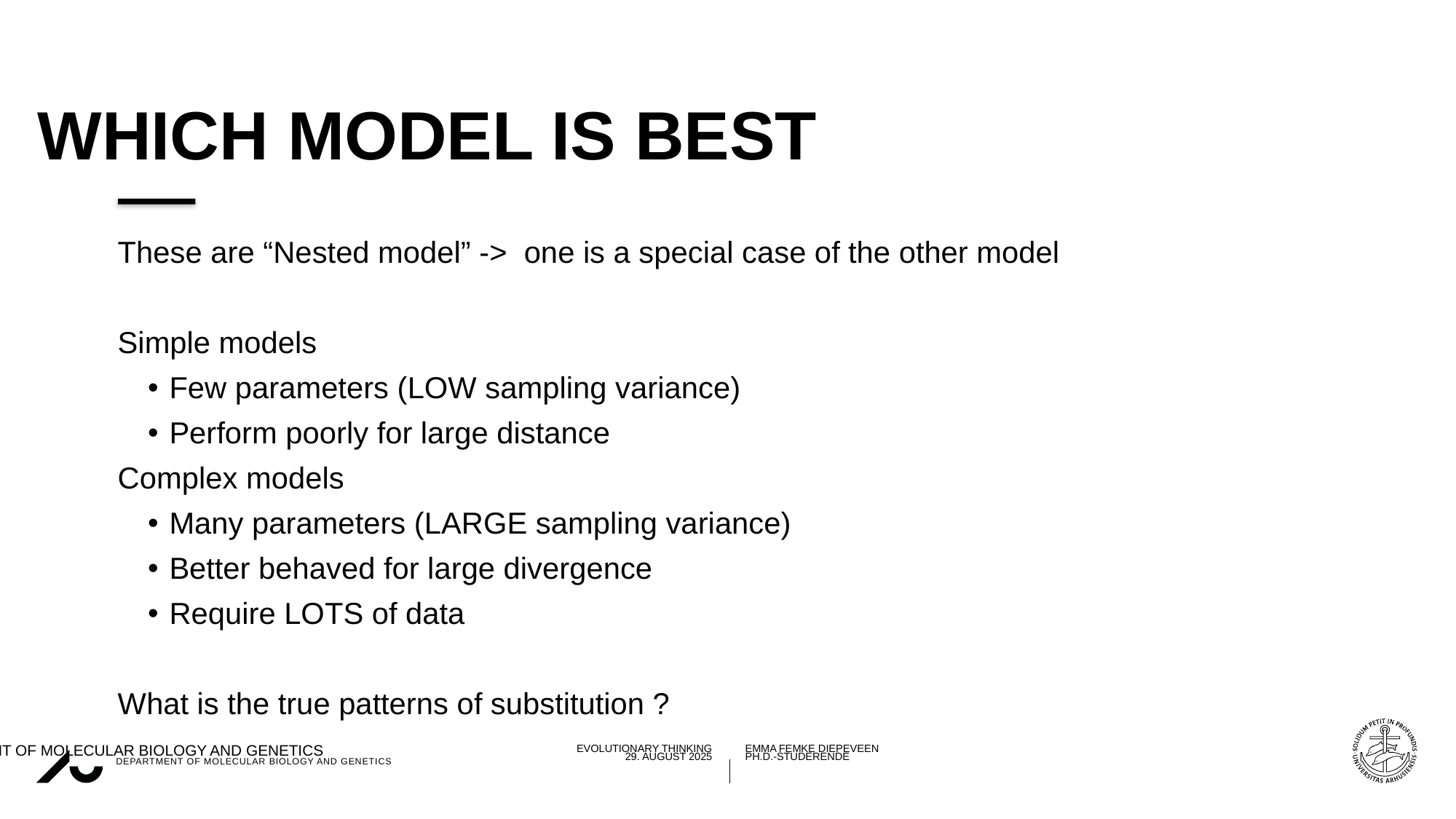

# Which model is best
These are “Nested model” ->  one is a special case of the other model

Simple models
Few parameters (LOW sampling variance)
Perform poorly for large distance
Complex models
Many parameters (LARGE sampling variance)
Better behaved for large divergence
Require LOTS of data

What is the true patterns of substitution ?

29/08/2025